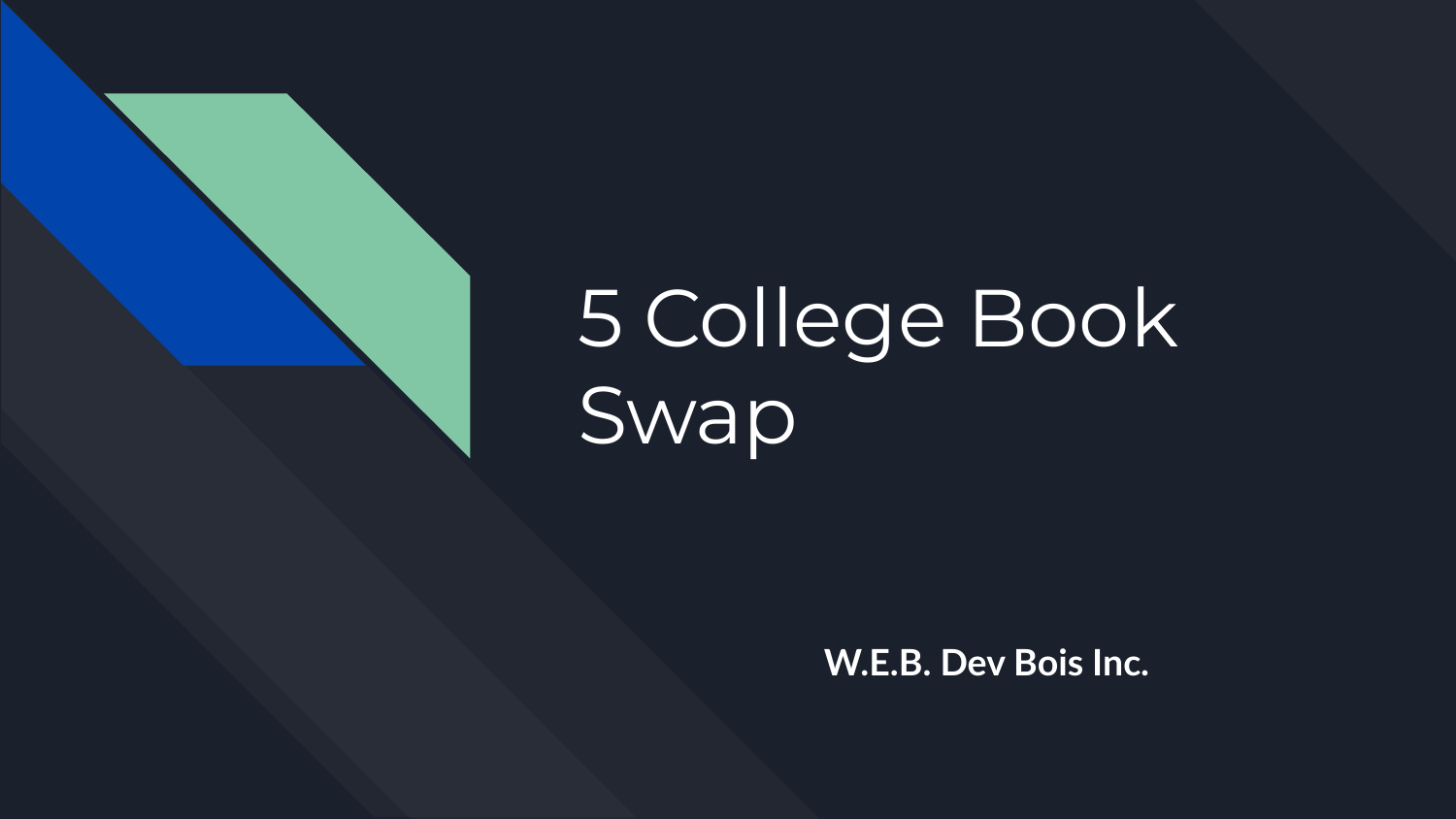

# 5 College Book Swap
W.E.B. Dev Bois Inc.